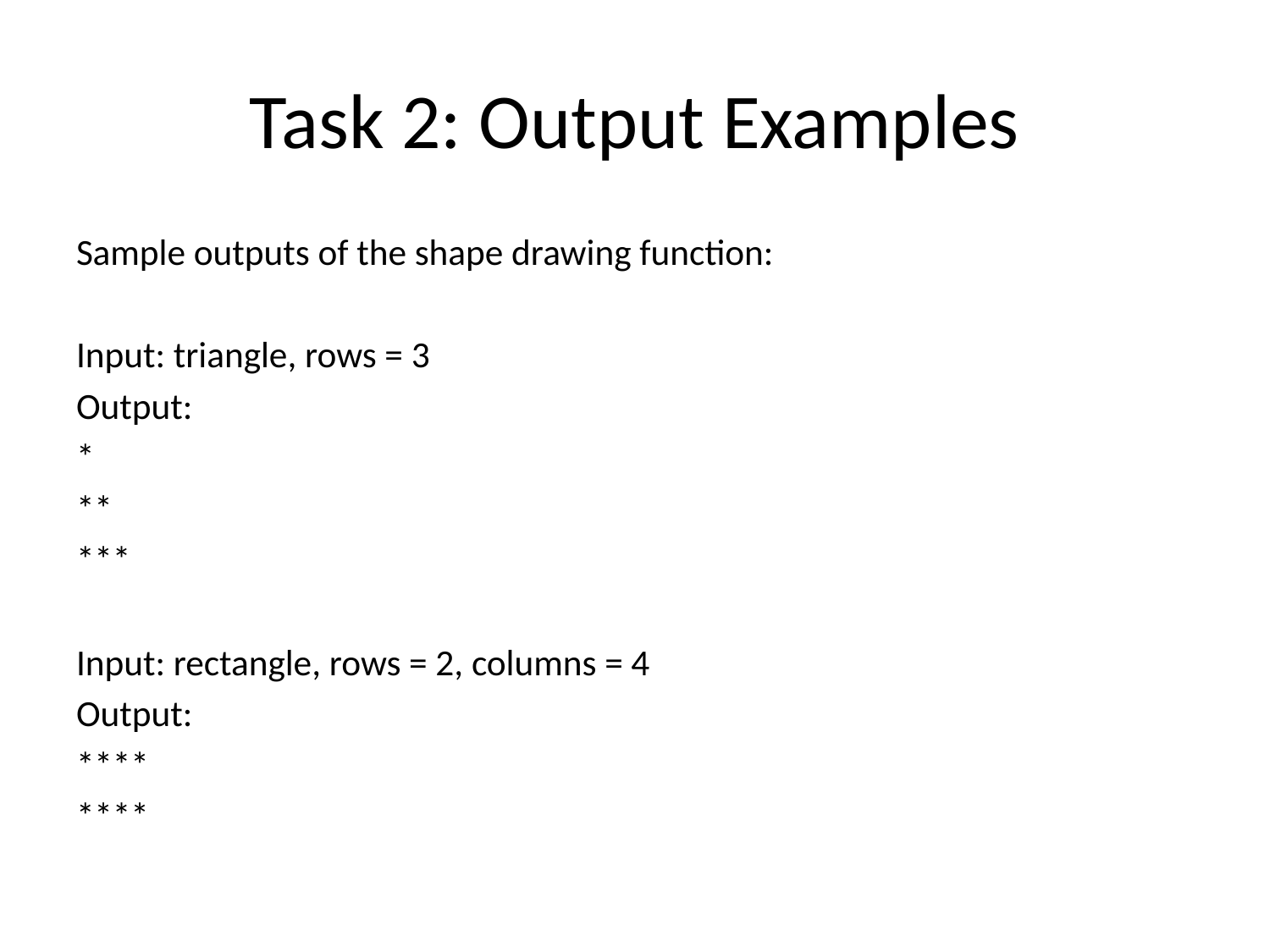

# Task 2: Output Examples
Sample outputs of the shape drawing function:

Input: triangle, rows = 3
Output:
*
**
***

Input: rectangle, rows = 2, columns = 4
Output:
****
****